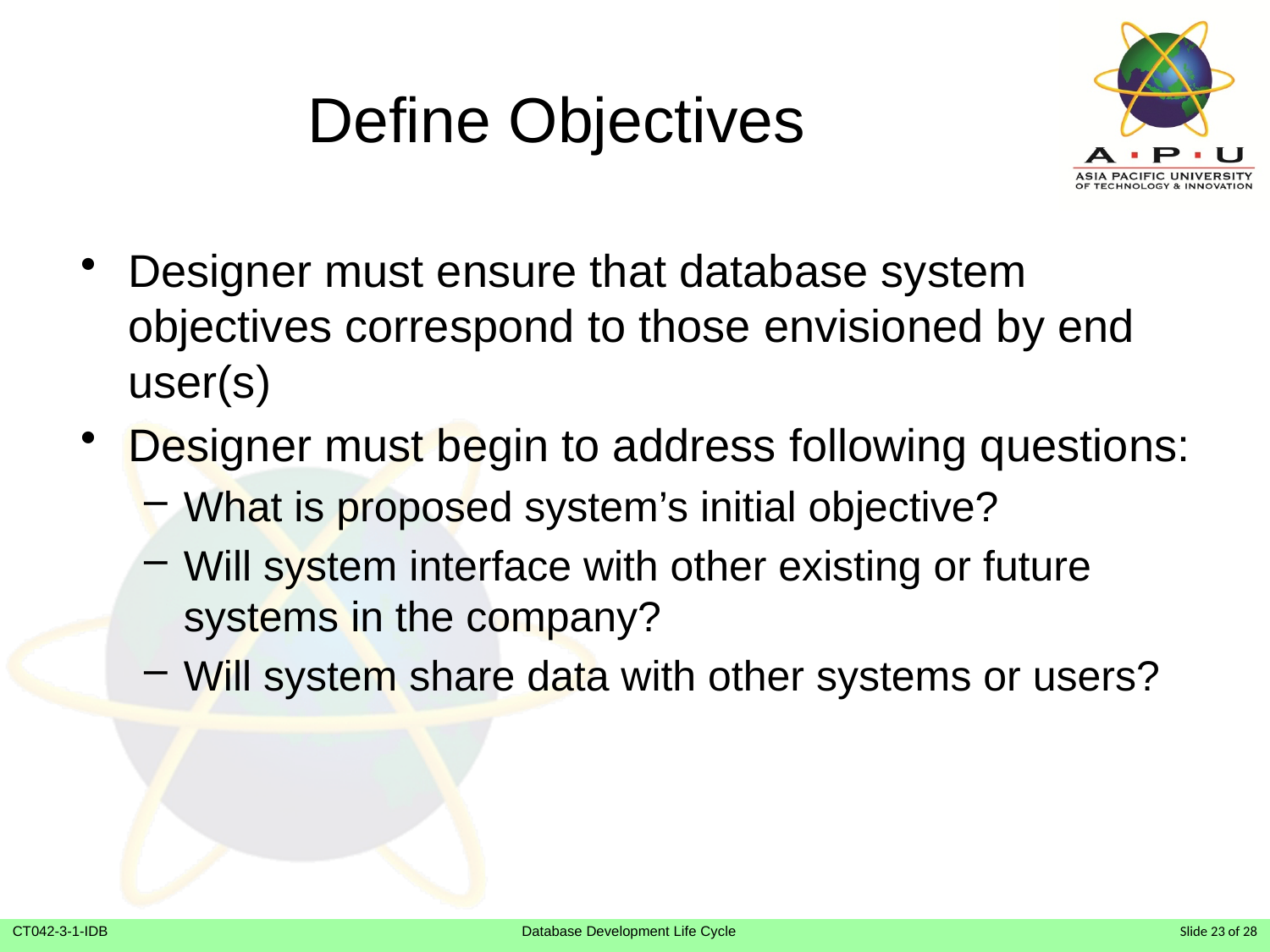

# Define Objectives
Designer must ensure that database system objectives correspond to those envisioned by end user(s)
Designer must begin to address following questions:
What is proposed system’s initial objective?
Will system interface with other existing or future systems in the company?
Will system share data with other systems or users?